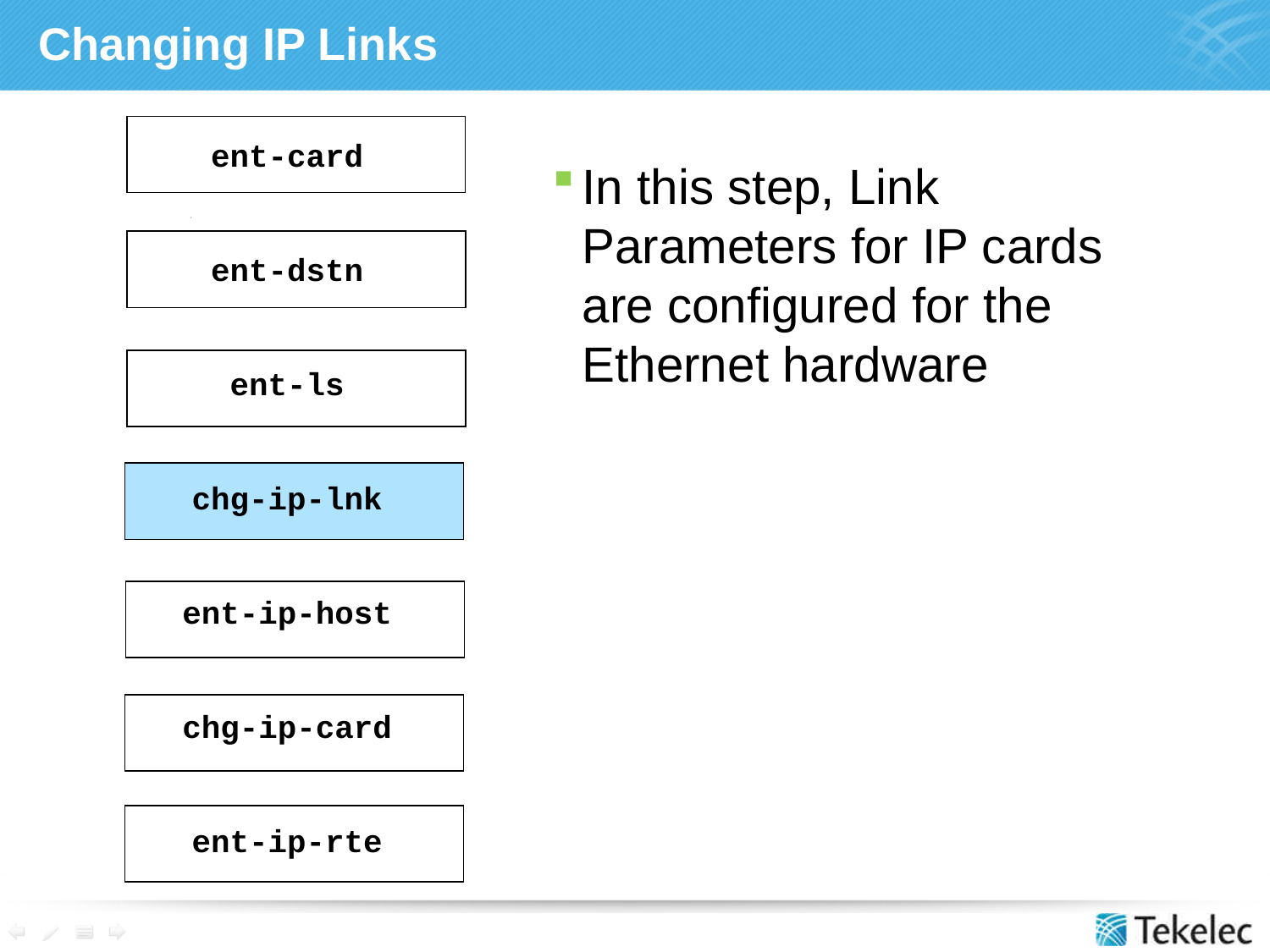

# Changing IP Links

ent-card

ent-dstn

ent-ls

chg-ip-lnk

ent-ip-host

chg-ip-card

ent-ip-rte

In this step, Link Parameters for IP cards are configured for the Ethernet hardware